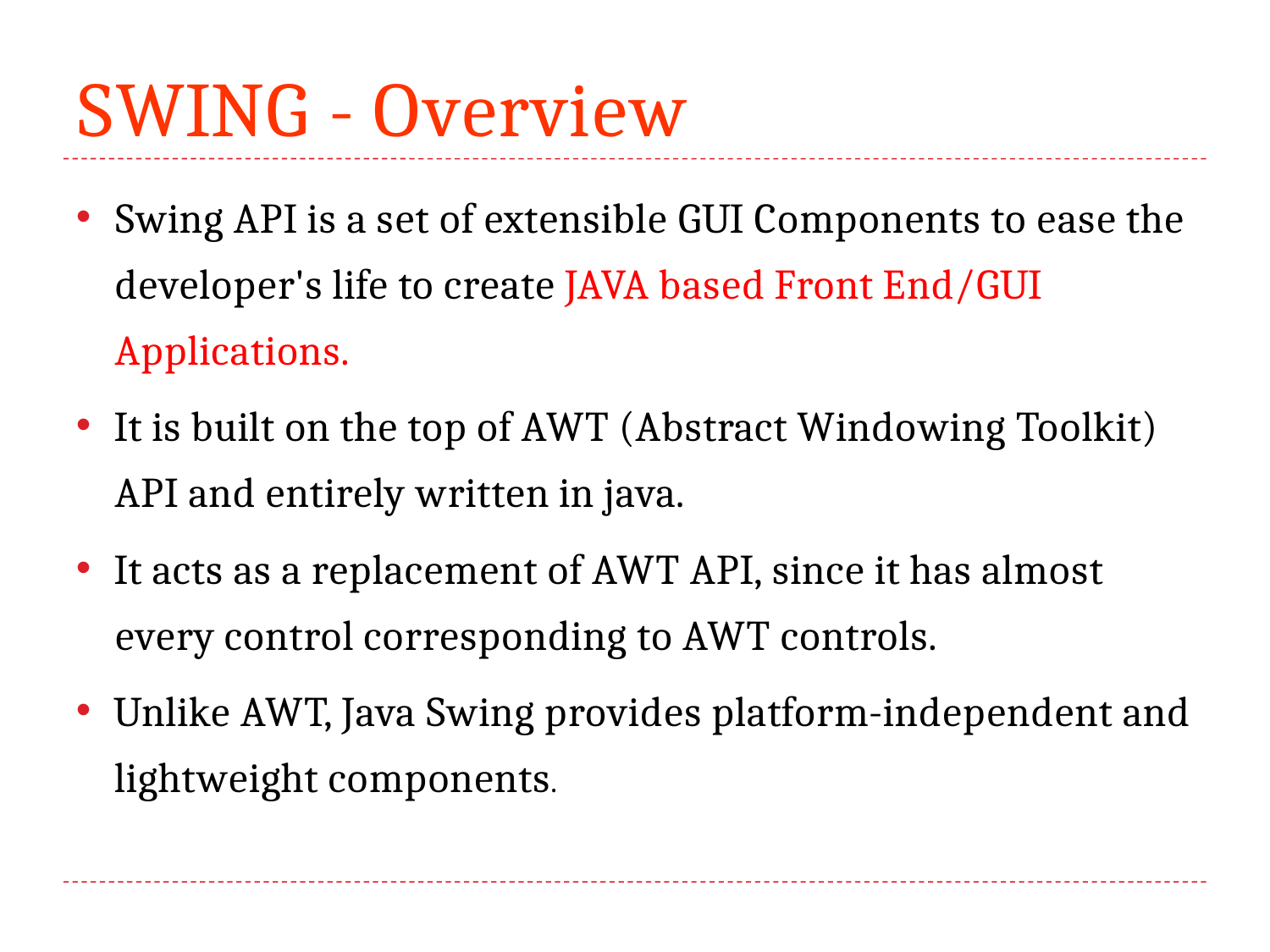

# SWING - Overview
Swing API is a set of extensible GUI Components to ease the developer's life to create JAVA based Front End/GUI Applications.
It is built on the top of AWT (Abstract Windowing Toolkit) API and entirely written in java.
It acts as a replacement of AWT API, since it has almost every control corresponding to AWT controls.
Unlike AWT, Java Swing provides platform-independent and lightweight components.